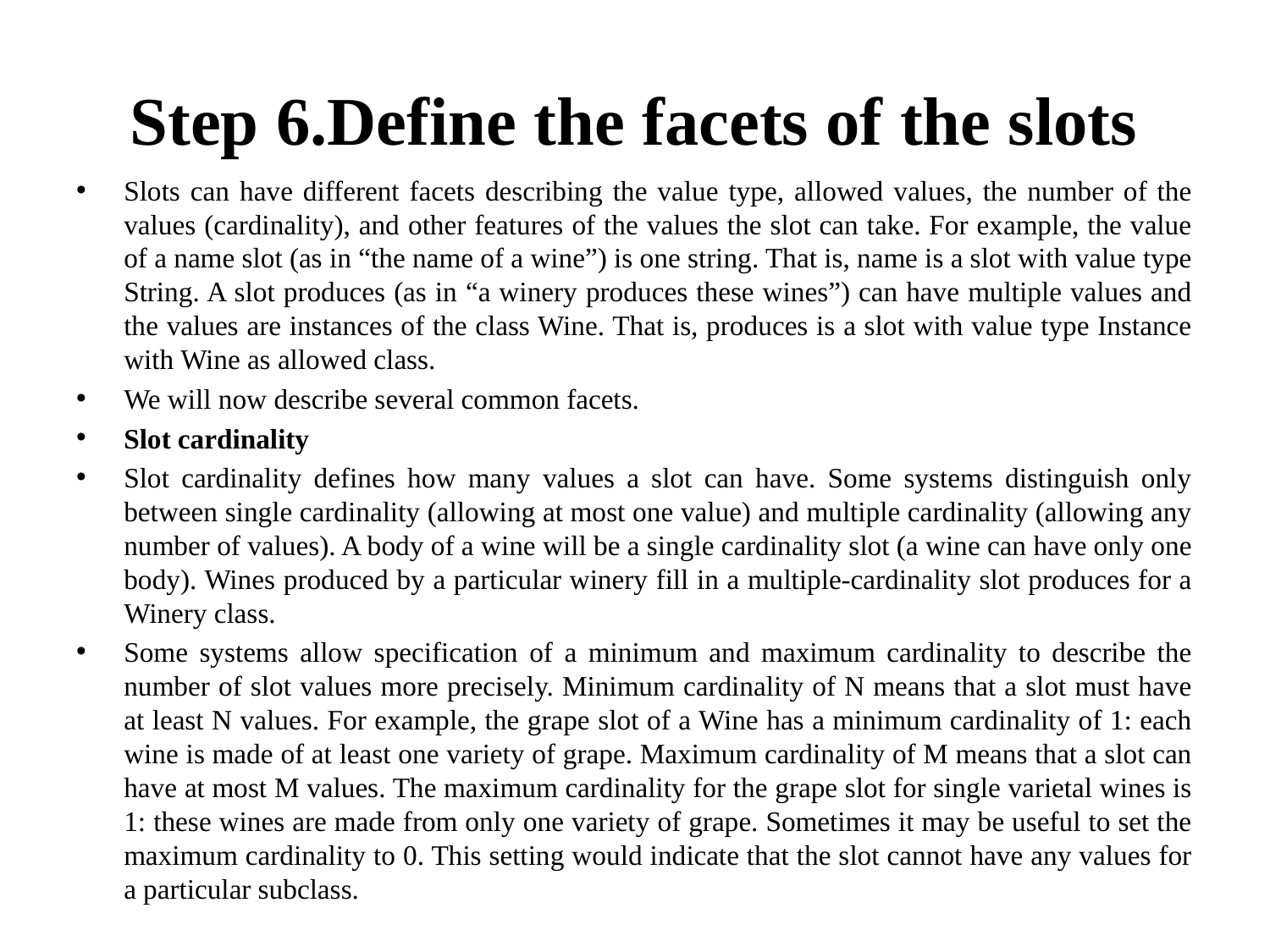

# Step 6.Define the facets of the slots
Slots can have different facets describing the value type, allowed values, the number of the values (cardinality), and other features of the values the slot can take. For example, the value of a name slot (as in “the name of a wine”) is one string. That is, name is a slot with value type String. A slot produces (as in “a winery produces these wines”) can have multiple values and the values are instances of the class Wine. That is, produces is a slot with value type Instance with Wine as allowed class.
We will now describe several common facets.
Slot cardinality
Slot cardinality defines how many values a slot can have. Some systems distinguish only between single cardinality (allowing at most one value) and multiple cardinality (allowing any number of values). A body of a wine will be a single cardinality slot (a wine can have only one body). Wines produced by a particular winery fill in a multiple-cardinality slot produces for a Winery class.
Some systems allow specification of a minimum and maximum cardinality to describe the number of slot values more precisely. Minimum cardinality of N means that a slot must have at least N values. For example, the grape slot of a Wine has a minimum cardinality of 1: each wine is made of at least one variety of grape. Maximum cardinality of M means that a slot can have at most M values. The maximum cardinality for the grape slot for single varietal wines is 1: these wines are made from only one variety of grape. Sometimes it may be useful to set the maximum cardinality to 0. This setting would indicate that the slot cannot have any values for a particular subclass.